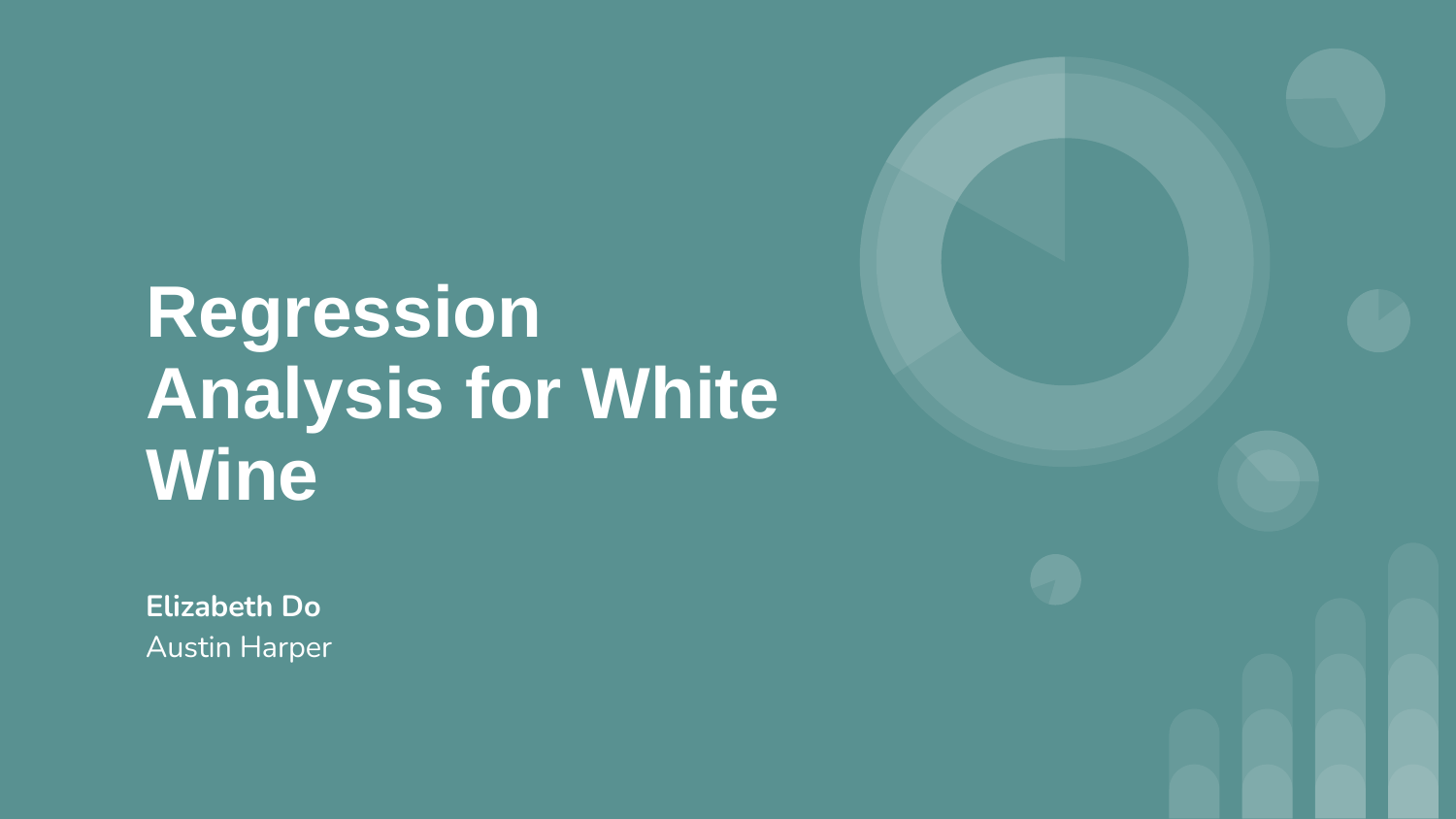

# Regression Analysis for White Wine

Elizabeth Do
Austin Harper